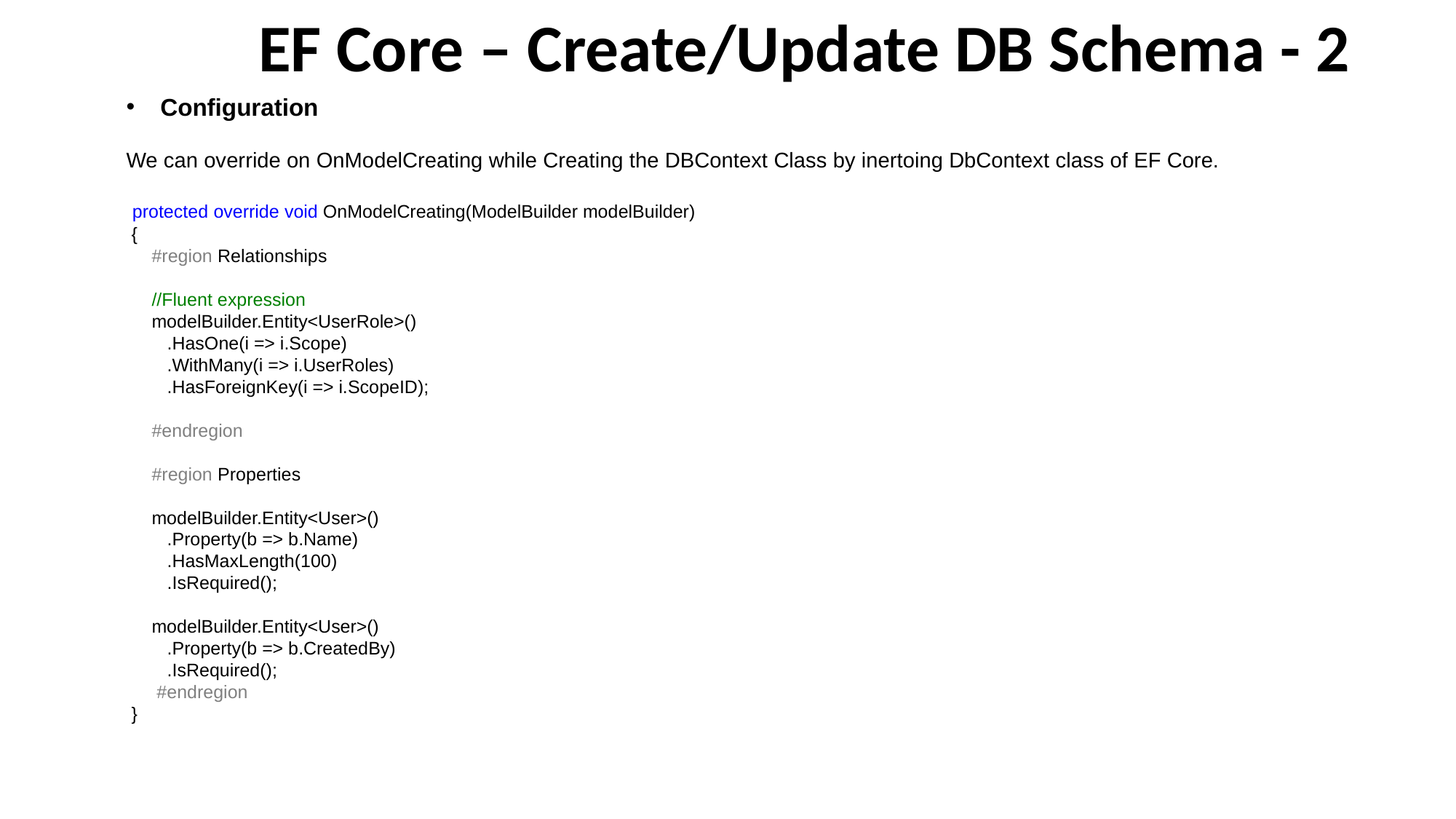

EF Core – Create/Update DB Schema - 2
Configuration

We can override on OnModelCreating while Creating the DBContext Class by inertoing DbContext class of EF Core.

 protected override void OnModelCreating(ModelBuilder modelBuilder)
 {
     #region Relationships

     //Fluent expression
     modelBuilder.Entity<UserRole>()
        .HasOne(i => i.Scope)
        .WithMany(i => i.UserRoles)
        .HasForeignKey(i => i.ScopeID);

     #endregion

     #region Properties

     modelBuilder.Entity<User>()
        .Property(b => b.Name)
        .HasMaxLength(100)
        .IsRequired();

     modelBuilder.Entity<User>()
        .Property(b => b.CreatedBy)
        .IsRequired();
      #endregion
 }